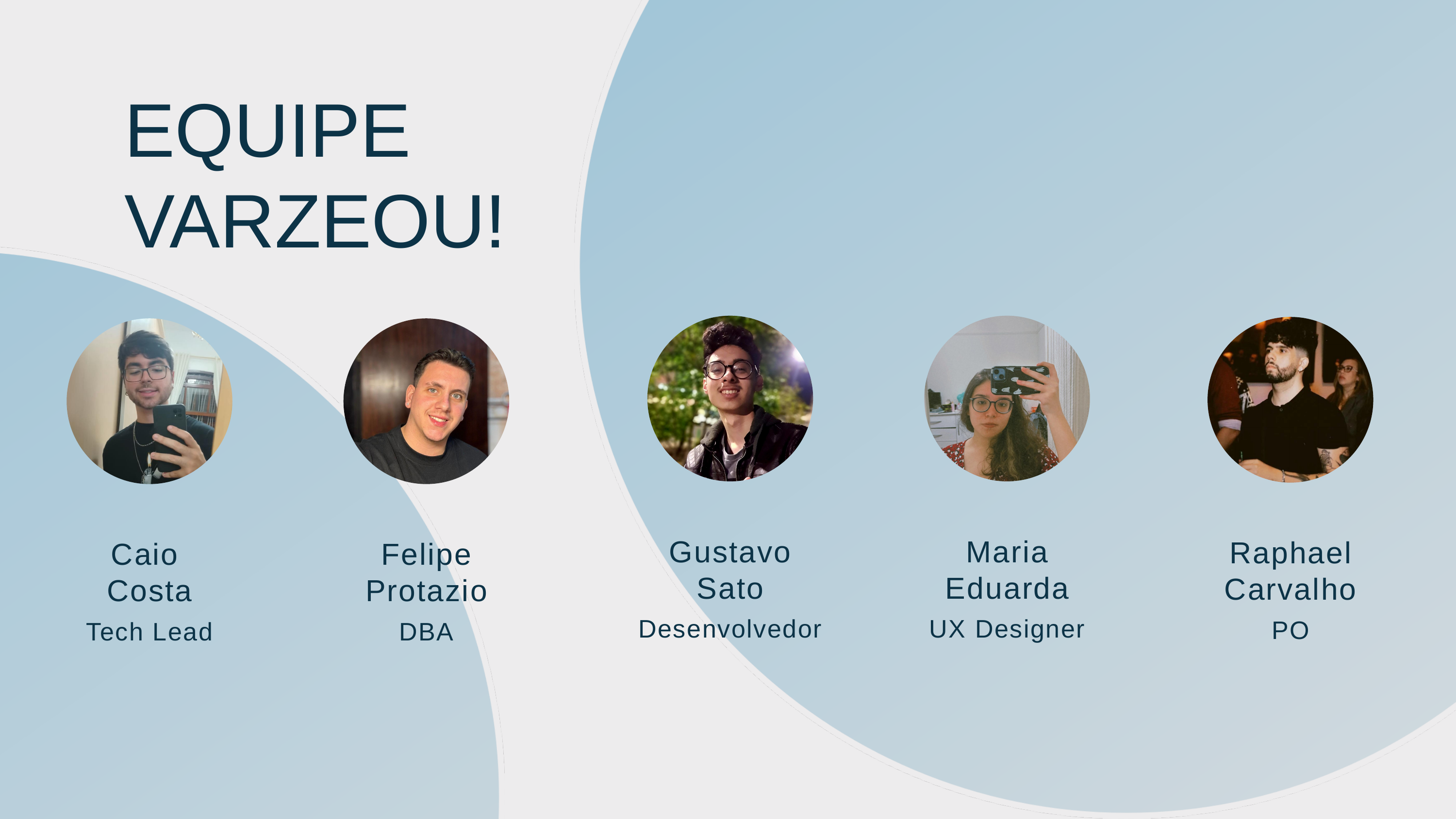

EQUIPE VARZEOU!

Gustavo
Sato
Maria
Eduarda
Raphael
Carvalho
Caio
Costa
Felipe
Protazio
Desenvolvedor
UX Designer
PO
Tech Lead
DBA